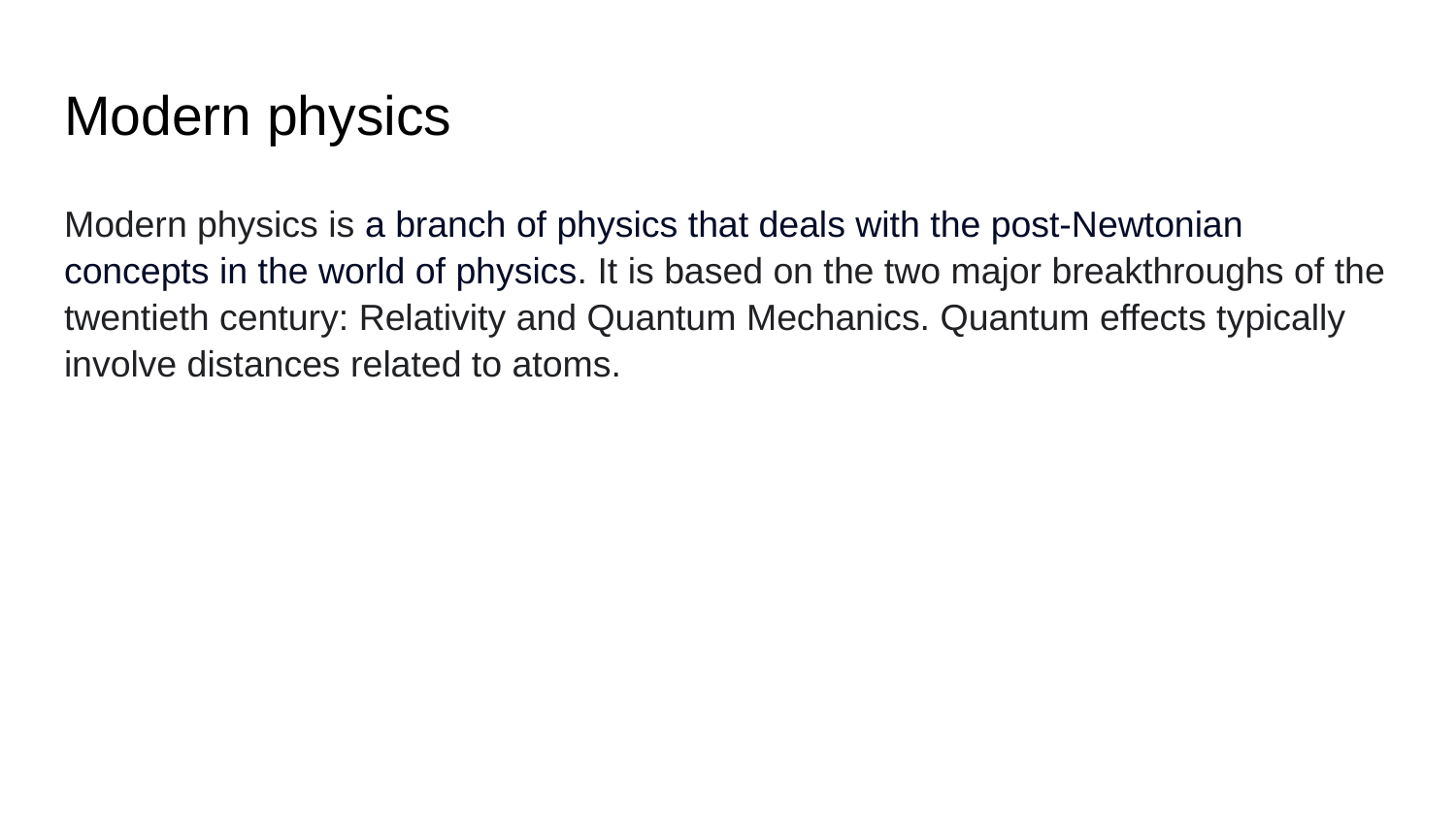

# Modern physics

Modern physics is a branch of physics that deals with the post-Newtonian concepts in the world of physics. It is based on the two major breakthroughs of the twentieth century: Relativity and Quantum Mechanics. Quantum effects typically involve distances related to atoms.